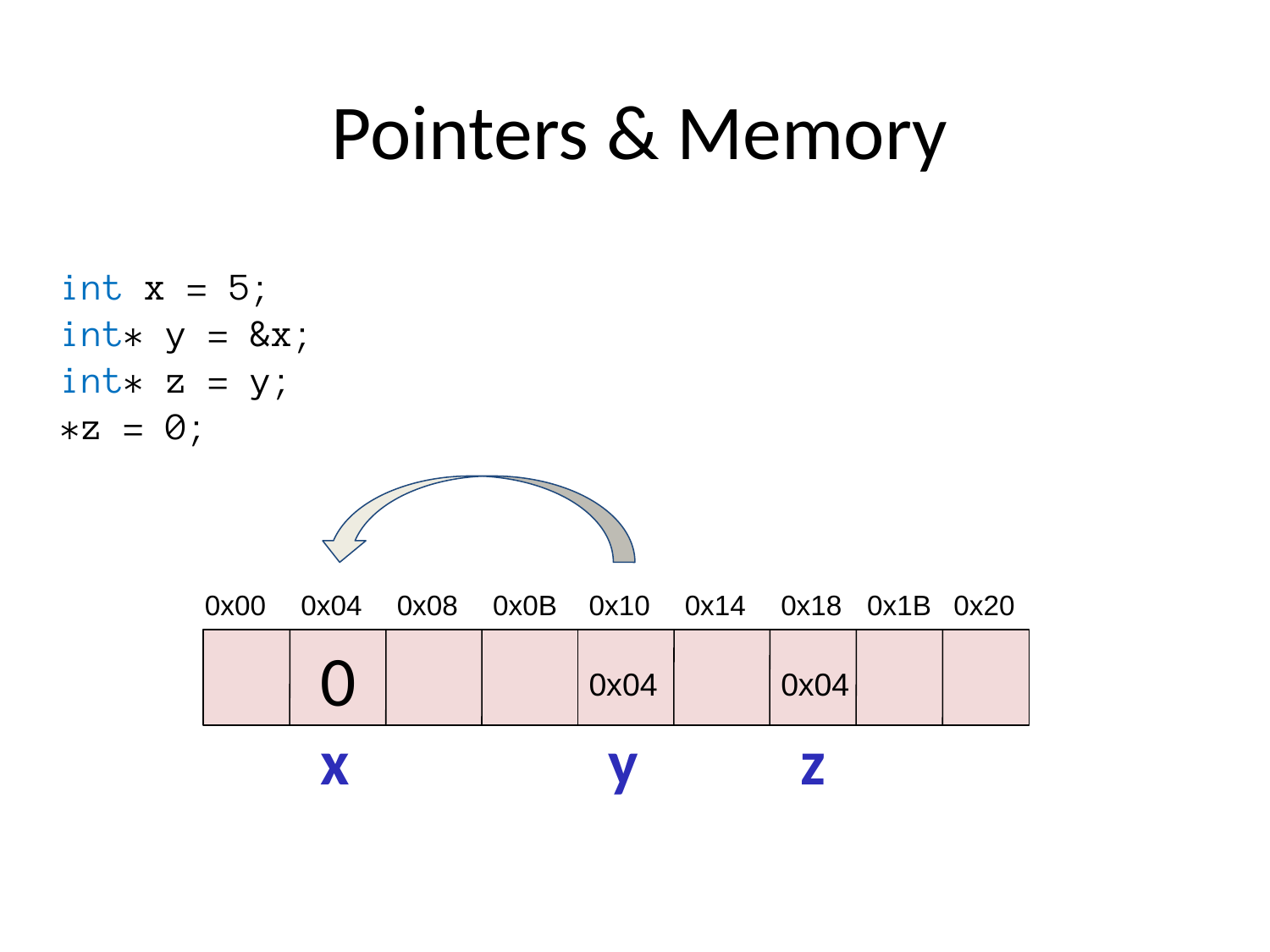

Pointers & Memory
int x = 5;
int* y = &x;
int* z = y;
*z = 0;

0x00
0x04
0x08
0x0B
0x10
0x14
0x18
0x1B
0x20

0
0x04
0x04
x
y
z